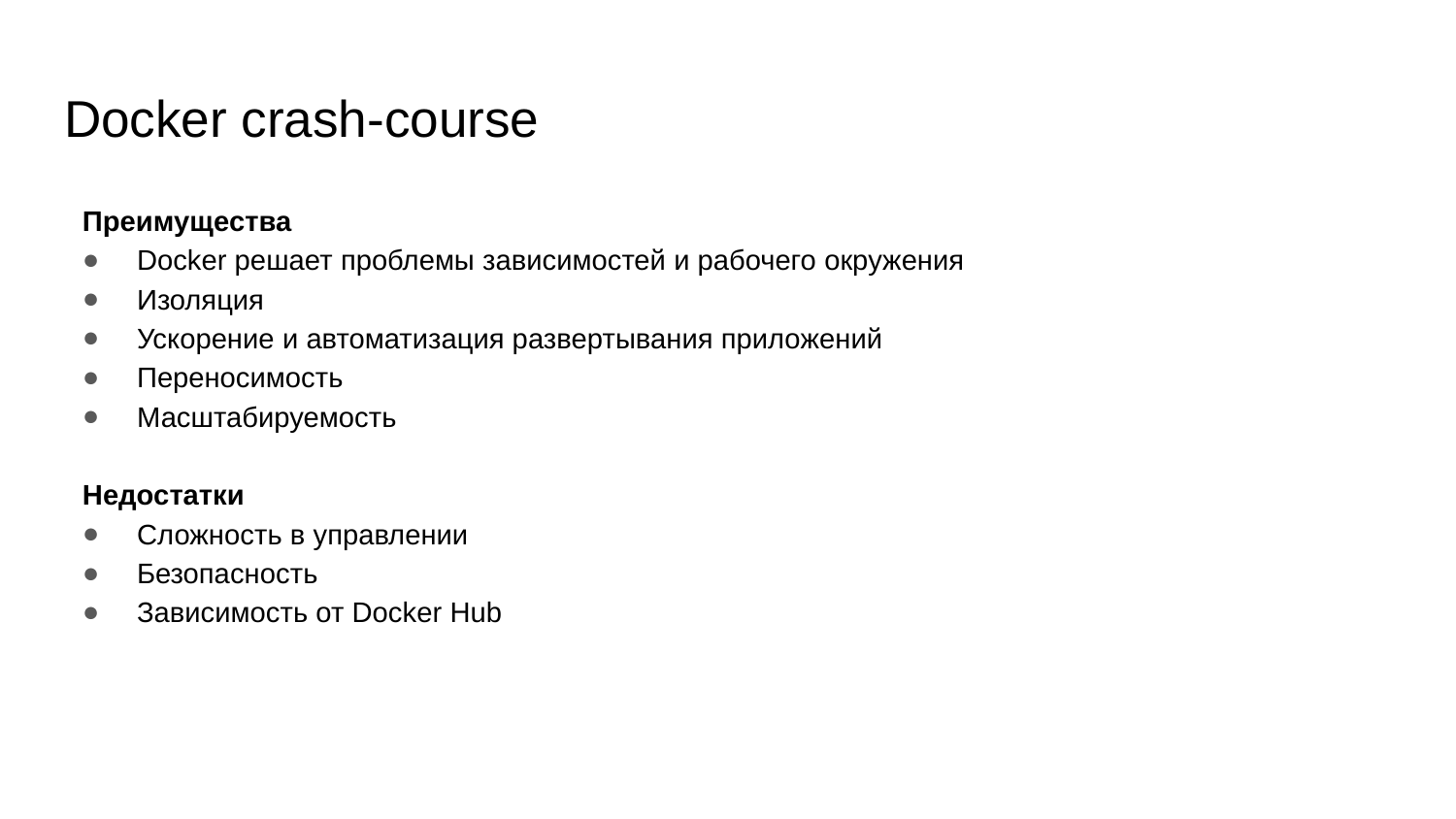

# Docker crash-course
Преимущества
Docker решает проблемы зависимостей и рабочего окружения
Изоляция
Ускорение и автоматизация развертывания приложений
Переносимость
Масштабируемость

Недостатки
Сложность в управлении
Безопасность
Зависимость от Docker Hub